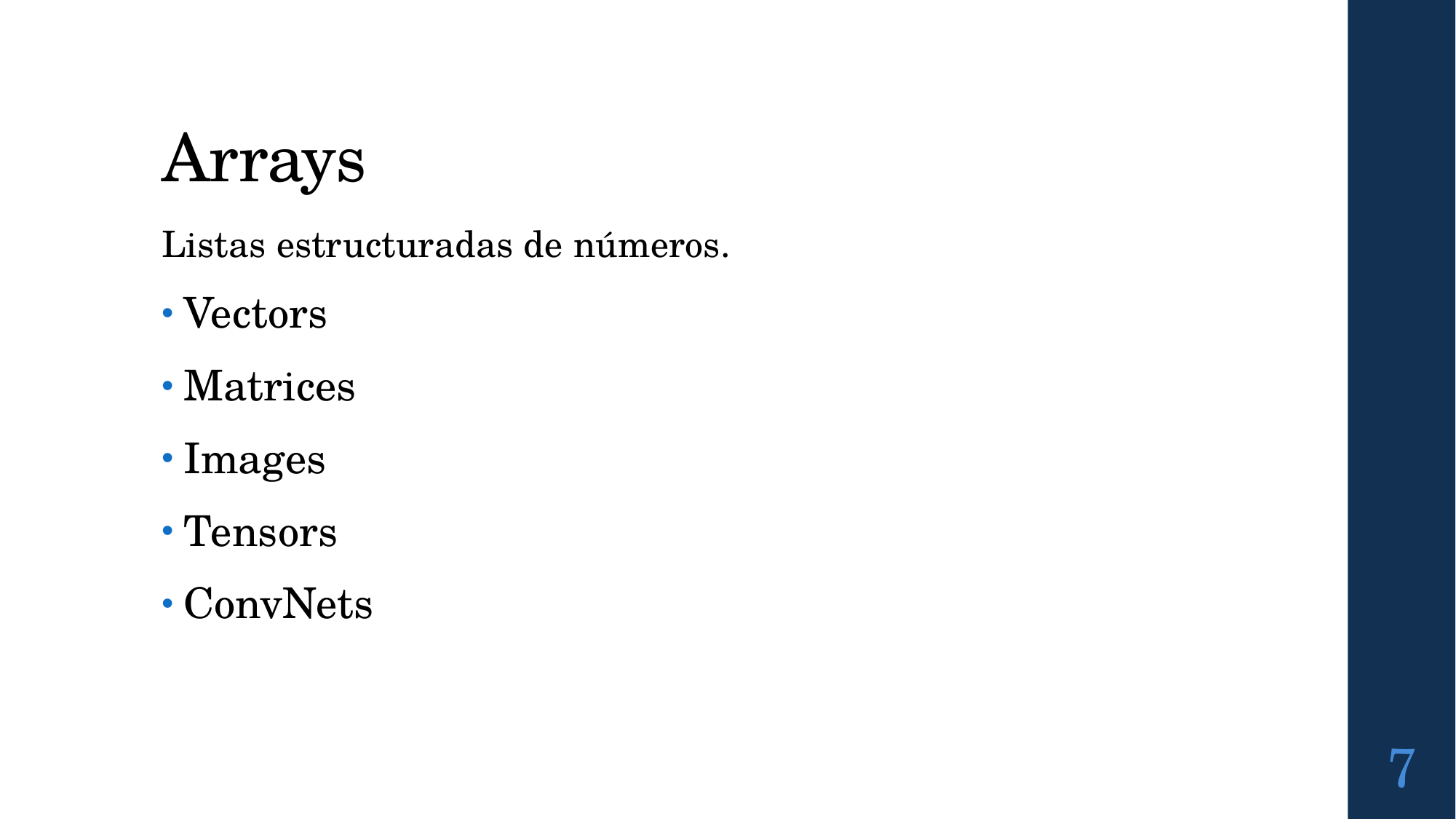

# Arrays
Listas estructuradas de números.
Vectors
Matrices
Images
Tensors
ConvNets

7